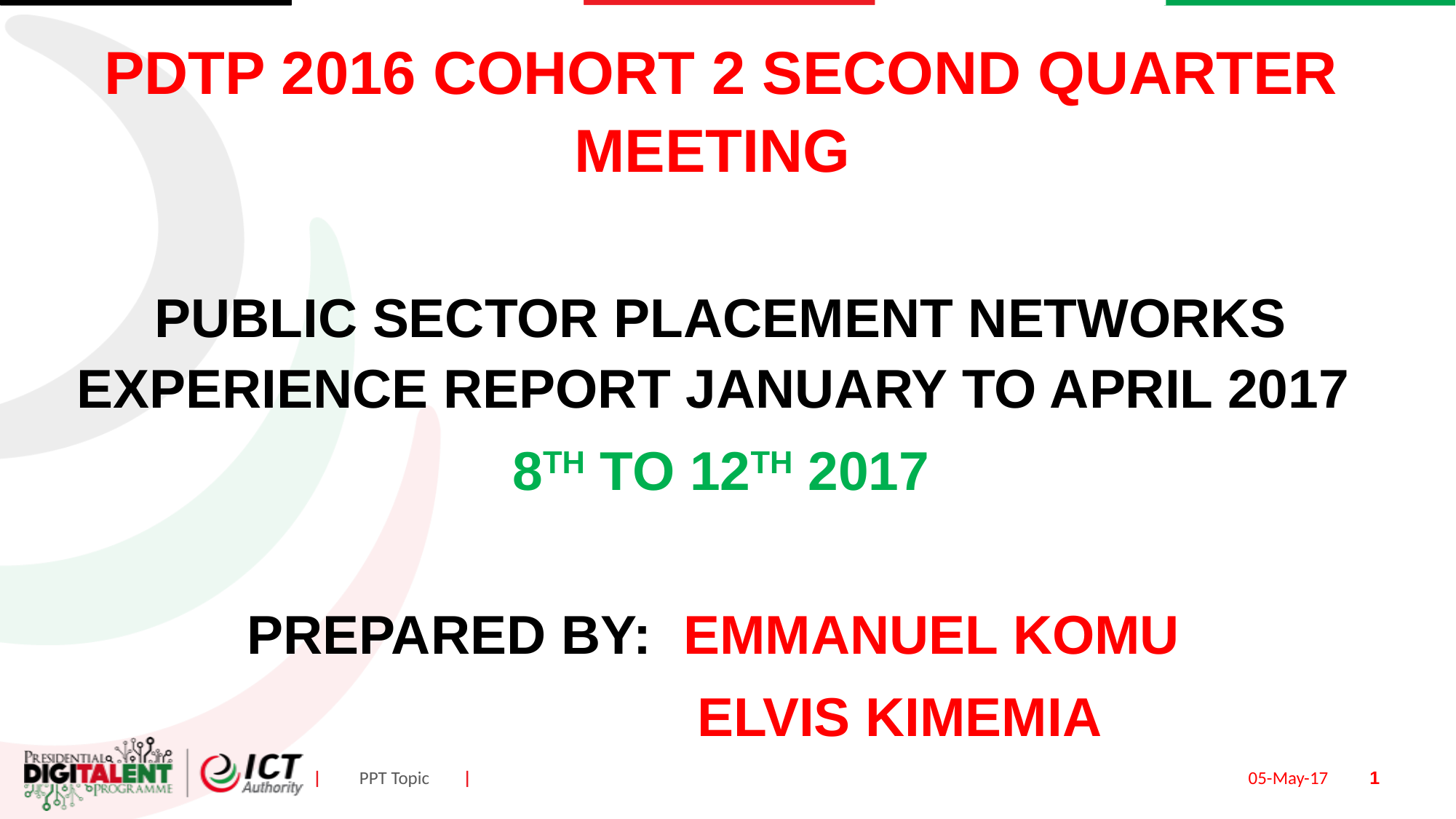

PDTP 2016 COHORT 2 SECOND QUARTER MEETING

PUBLIC SECTOR PLACEMENT NETWORKS EXPERIENCE REPORT JANUARY TO APRIL 2017
8TH TO 12TH 2017

PREPARED BY: 	EMMANUEL KOMU
		 	  ELVIS KIMEMIA